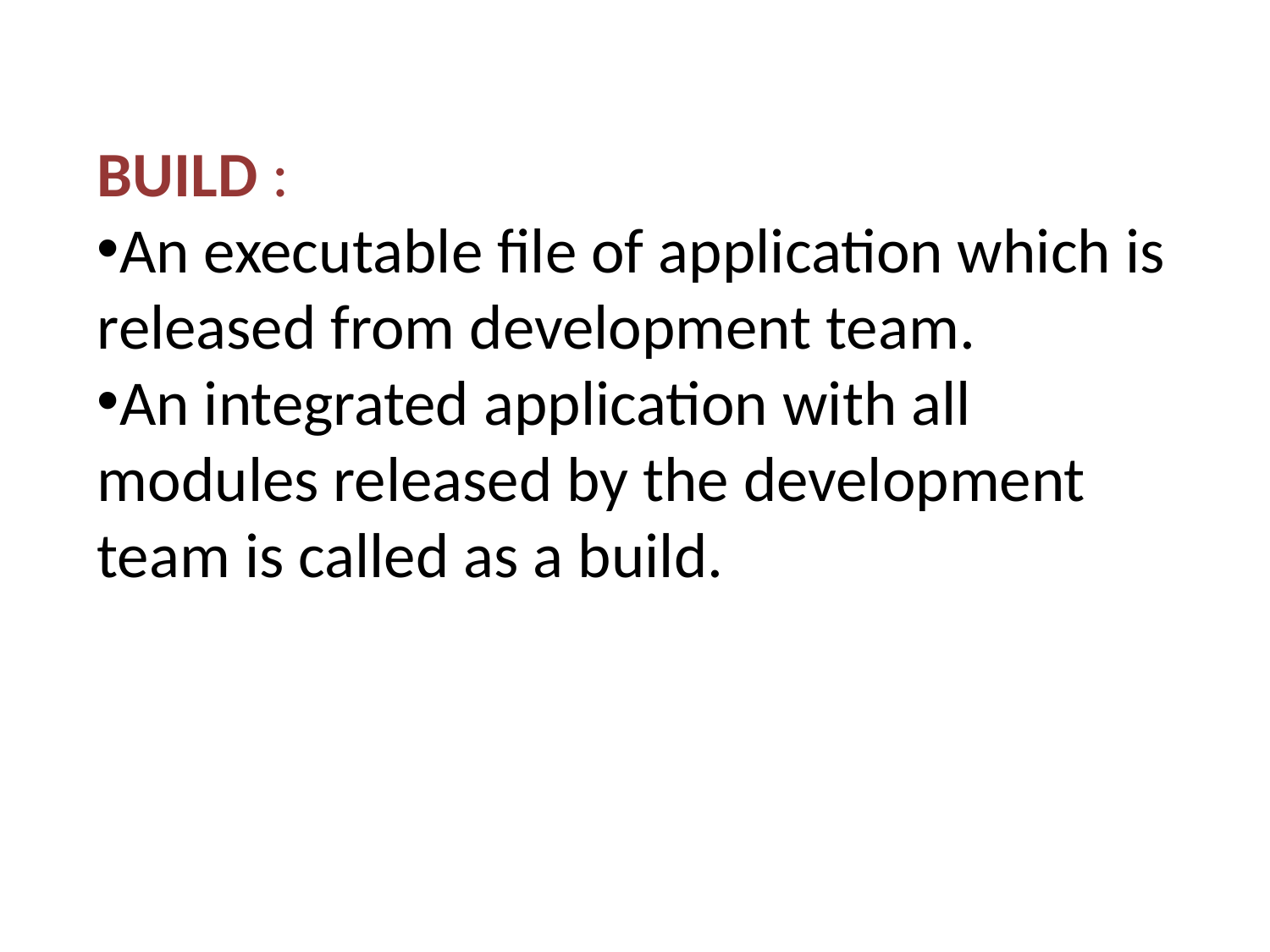

BUILD :
An executable file of application which is released from development team.
An integrated application with all modules released by the development team is called as a build.